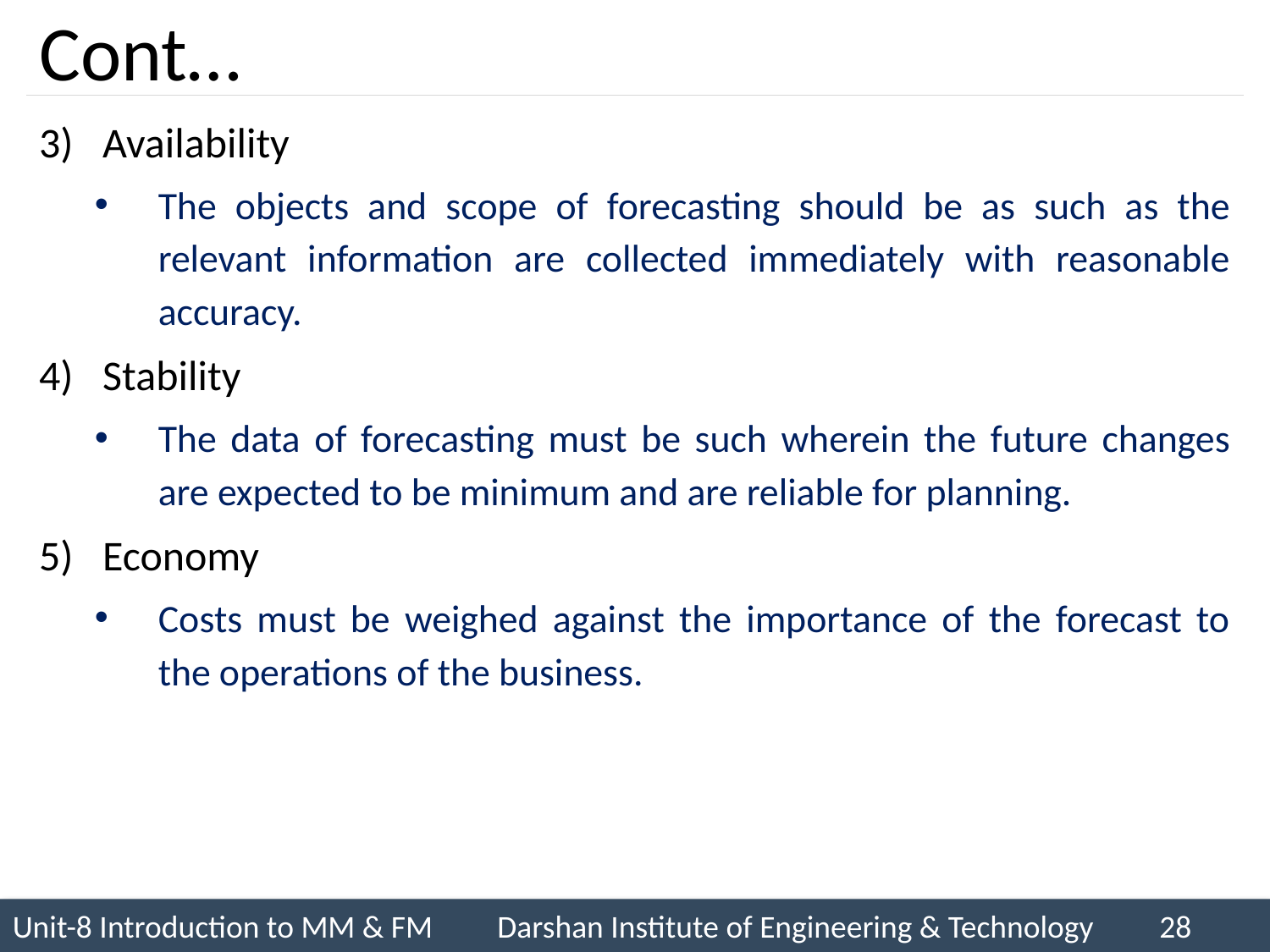

# Cont…
Availability
The objects and scope of forecasting should be as such as the relevant information are collected immediately with reasonable accuracy.
Stability
The data of forecasting must be such wherein the future changes are expected to be minimum and are reliable for planning.
Economy
Costs must be weighed against the importance of the forecast to the operations of the business.